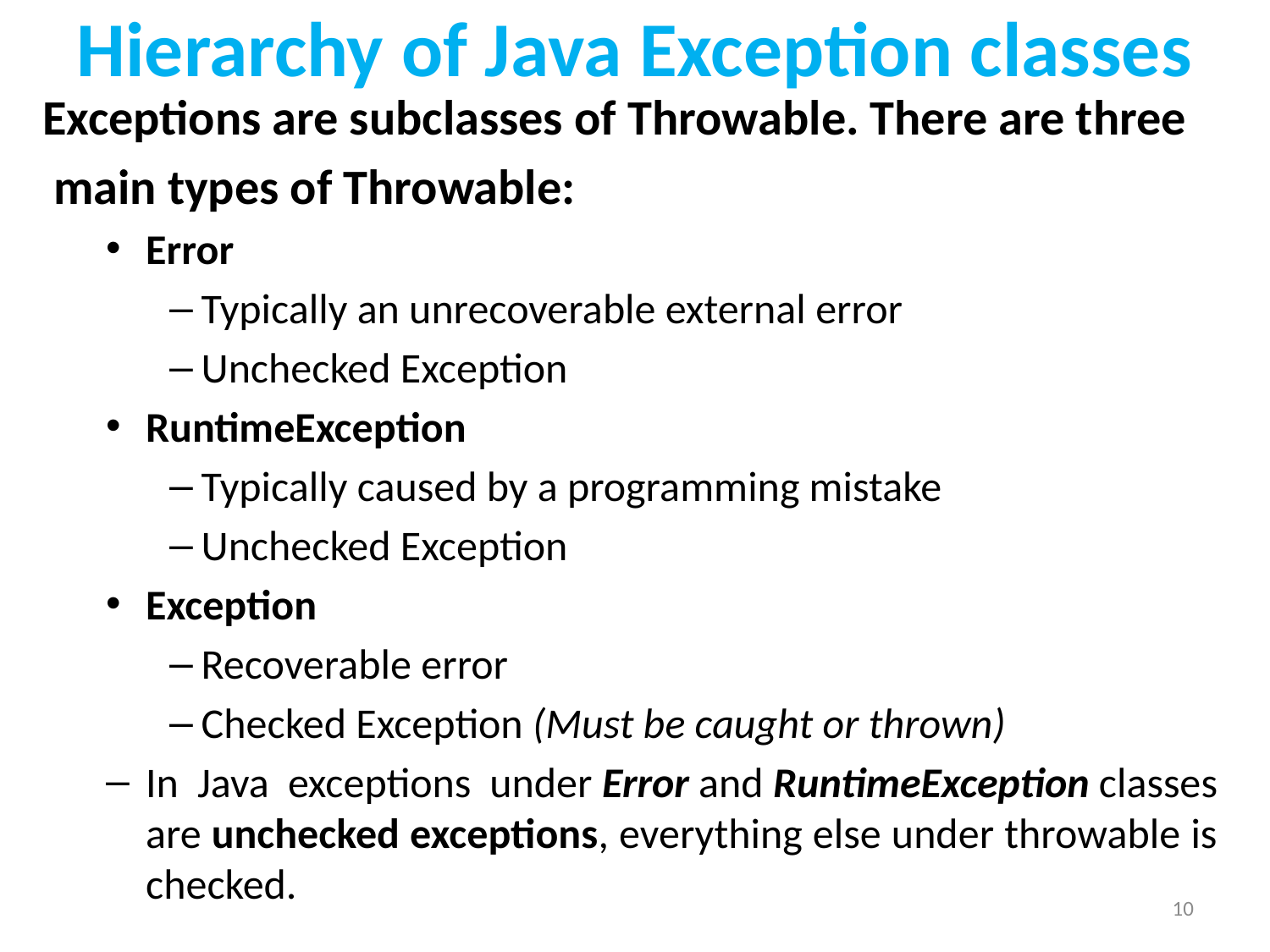

# Hierarchy of Java Exception classes
Exceptions are subclasses of Throwable. There are three
 main types of Throwable:
Error
Typically an unrecoverable external error
Unchecked Exception
RuntimeException
Typically caused by a programming mistake
Unchecked Exception
Exception
Recoverable error
Checked Exception (Must be caught or thrown)
In Java exceptions under Error and RuntimeException classes are unchecked exceptions, everything else under throwable is checked.
10